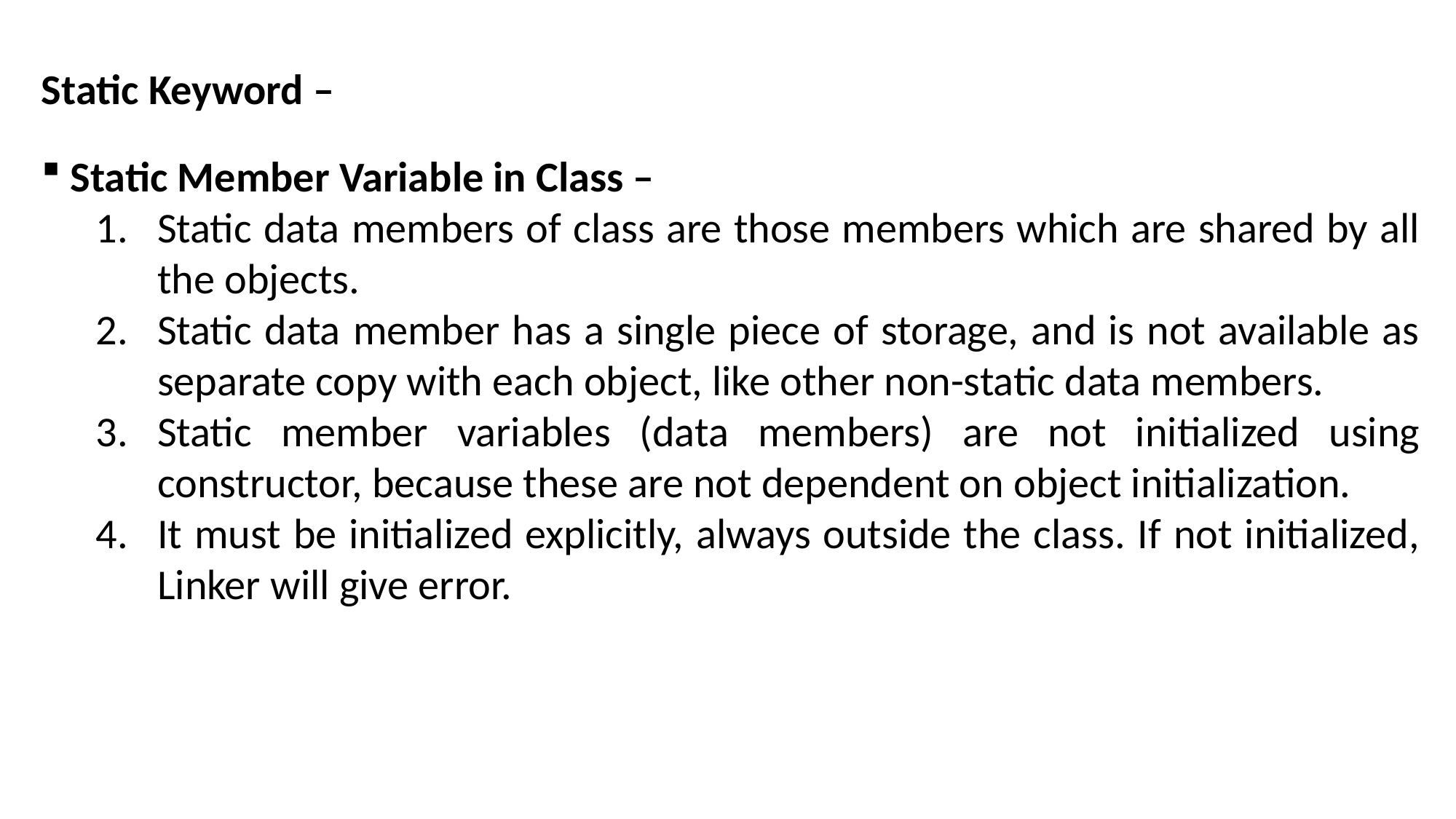

Static Keyword –

 Static Member Variable in Class –
Static data members of class are those members which are shared by all the objects.
Static data member has a single piece of storage, and is not available as separate copy with each object, like other non-static data members.
Static member variables (data members) are not initialized using constructor, because these are not dependent on object initialization.
It must be initialized explicitly, always outside the class. If not initialized, Linker will give error.